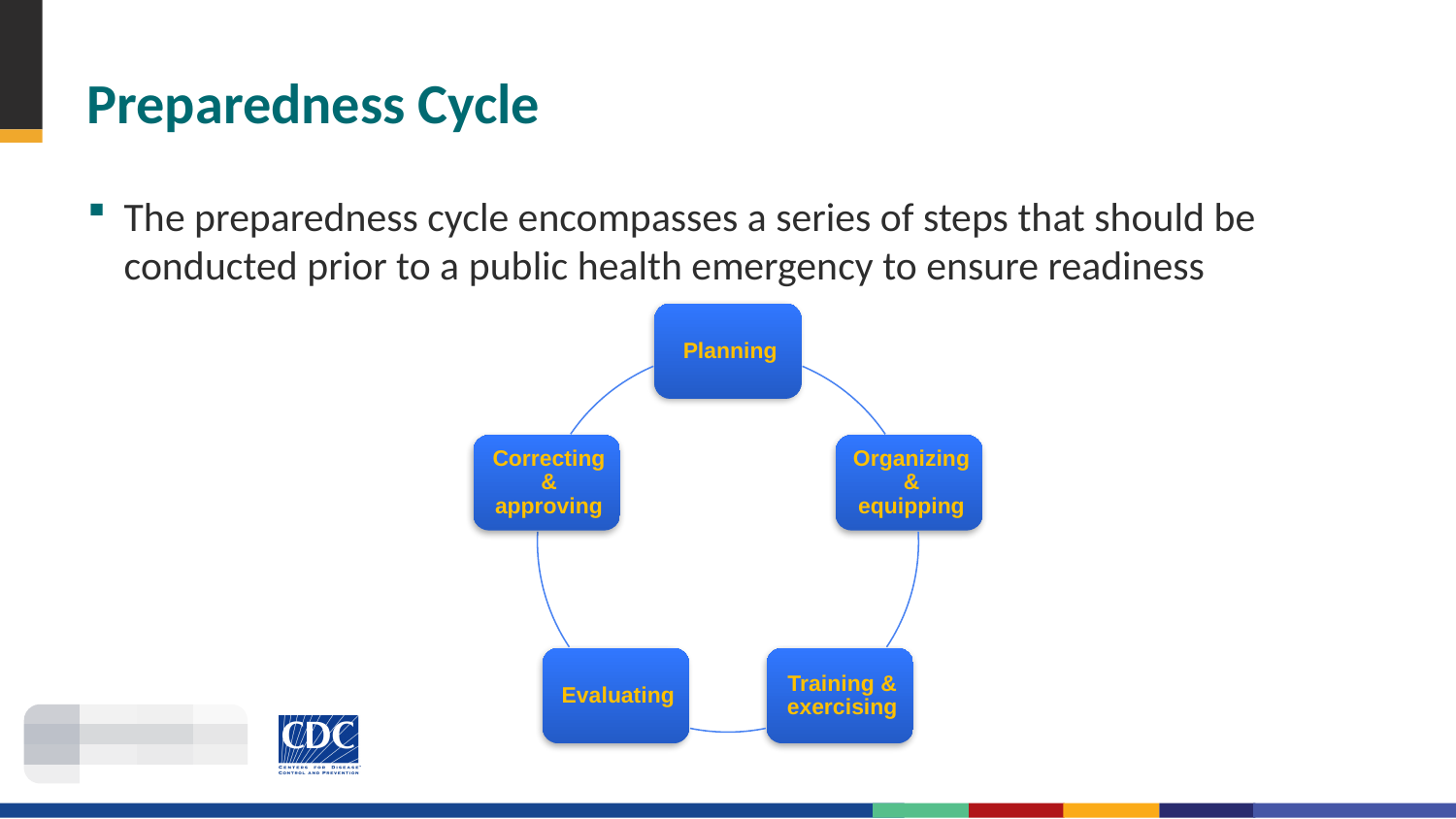

# Preparedness Cycle
The preparedness cycle encompasses a series of steps that should be conducted prior to a public health emergency to ensure readiness

Planning
Organizing & equipping
Training & exercising
Evaluating
Correcting & approving